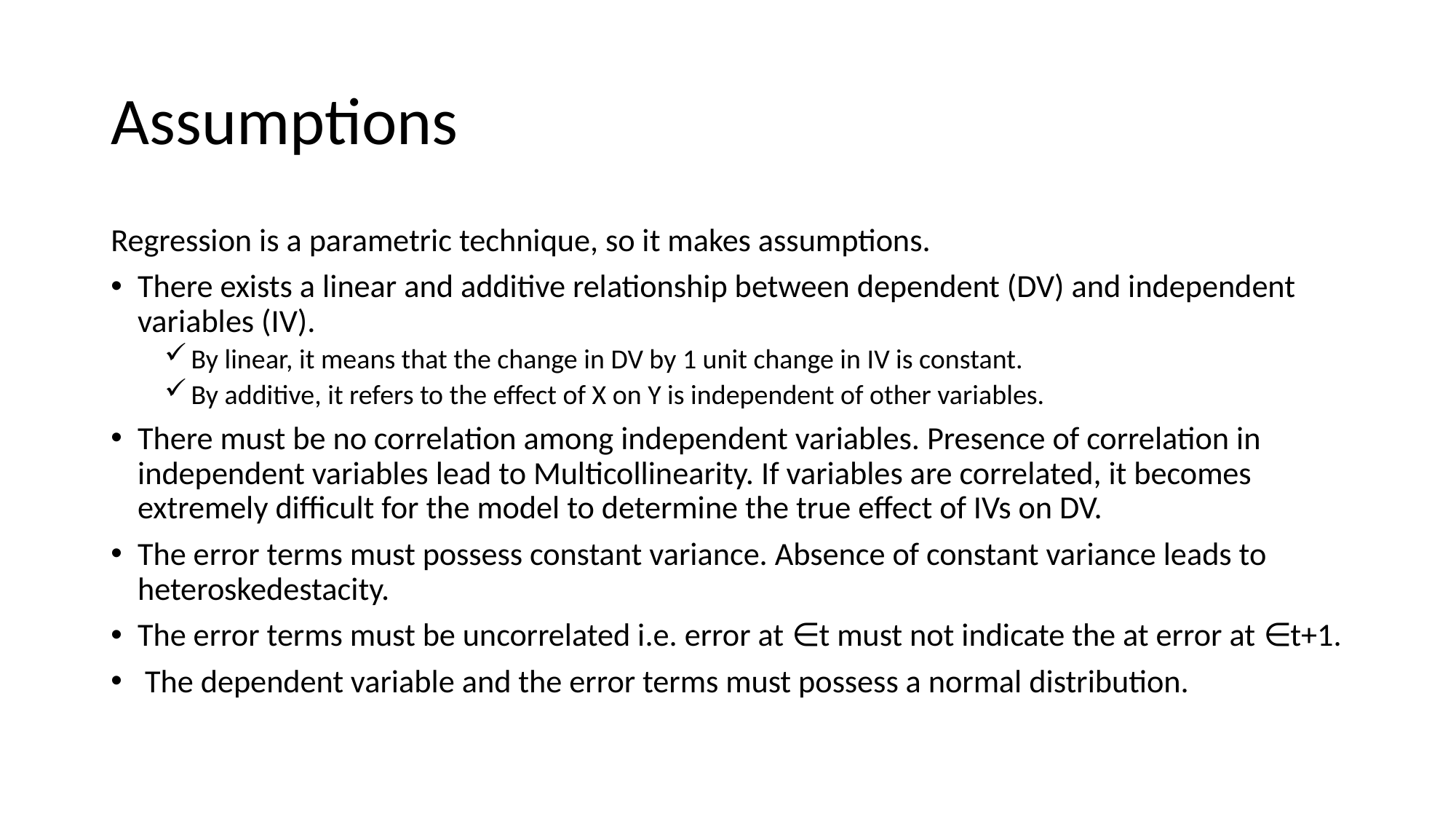

# Assumptions
Regression is a parametric technique, so it makes assumptions.
There exists a linear and additive relationship between dependent (DV) and independent variables (IV).
By linear, it means that the change in DV by 1 unit change in IV is constant.
By additive, it refers to the effect of X on Y is independent of other variables.
There must be no correlation among independent variables. Presence of correlation in independent variables lead to Multicollinearity. If variables are correlated, it becomes extremely difficult for the model to determine the true effect of IVs on DV.
The error terms must possess constant variance. Absence of constant variance leads to heteroskedestacity.
The error terms must be uncorrelated i.e. error at ∈t must not indicate the at error at ∈t+1.
 The dependent variable and the error terms must possess a normal distribution.